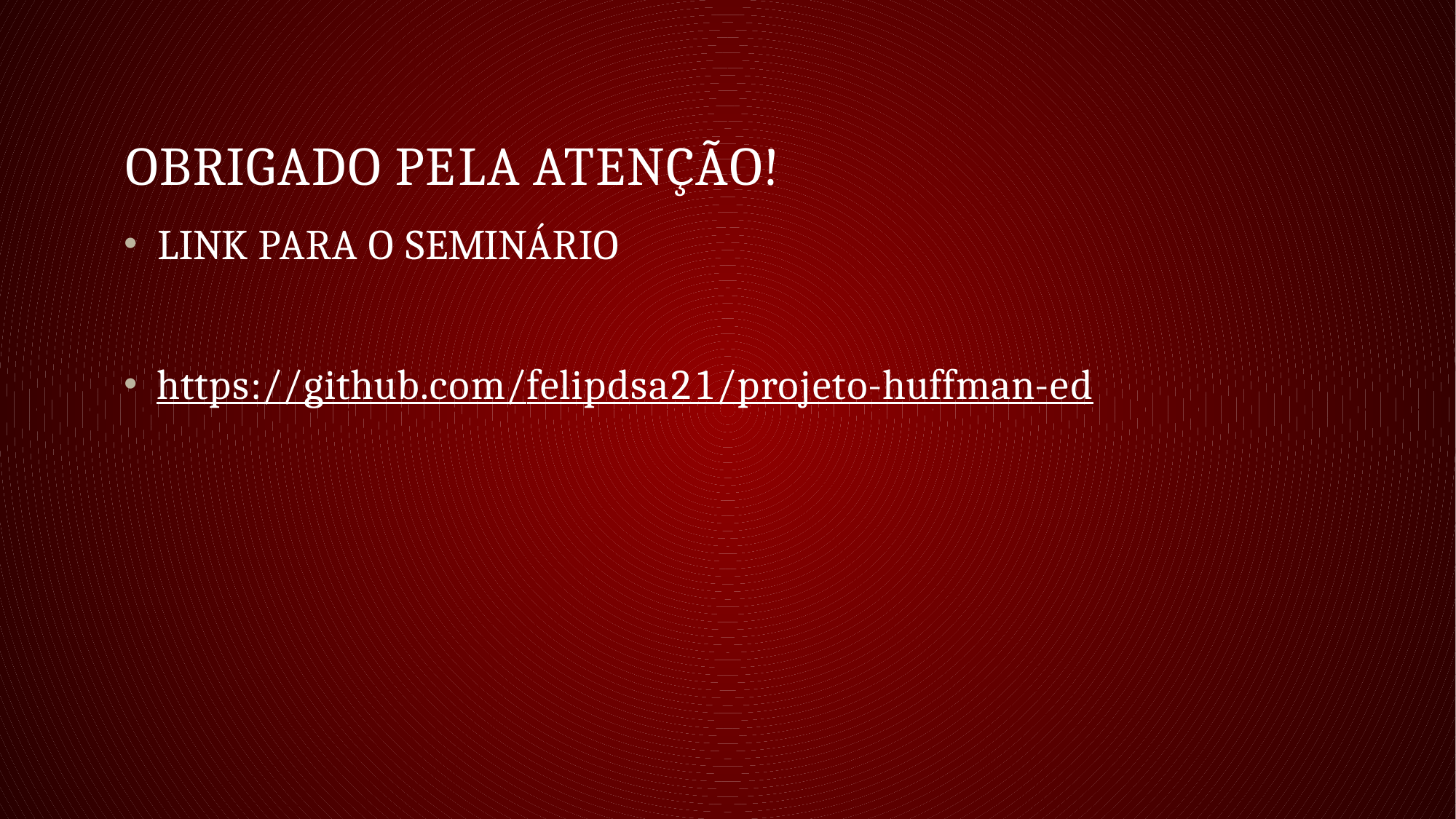

# Obrigado pela atenção!
LINK PARA O SEMINÁRIO

https://github.com/felipdsa21/projeto-huffman-ed